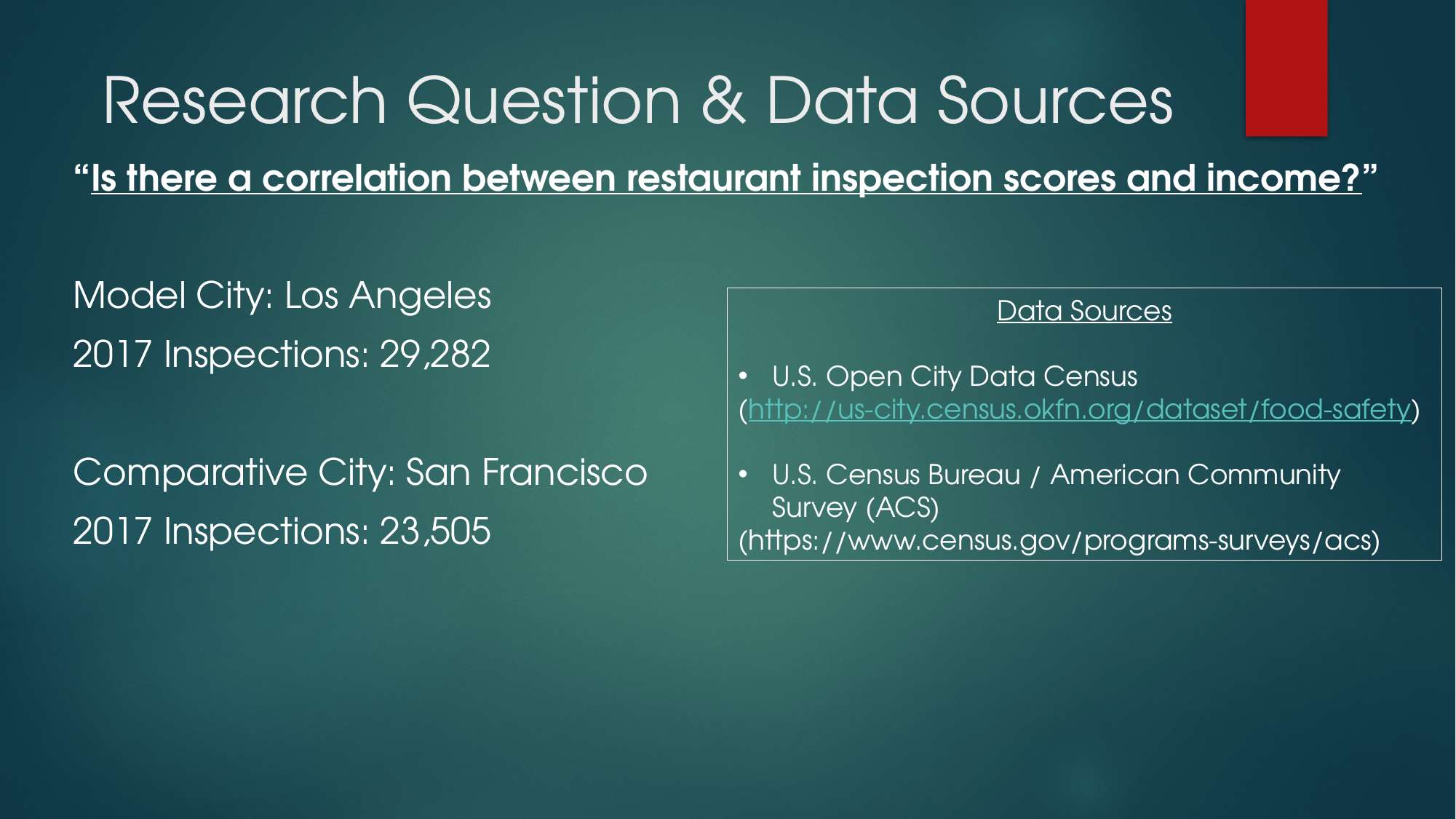

# Research Question & Data Sources
“Is there a correlation between restaurant inspection scores and income?”

Model City: Los Angeles
2017 Inspections: 29,282

Comparative City: San Francisco
2017 Inspections: 23,505
Data Sources

U.S. Open City Data Census
(http://us-city.census.okfn.org/dataset/food-safety)

U.S. Census Bureau / American Community Survey (ACS)
(https://www.census.gov/programs-surveys/acs)